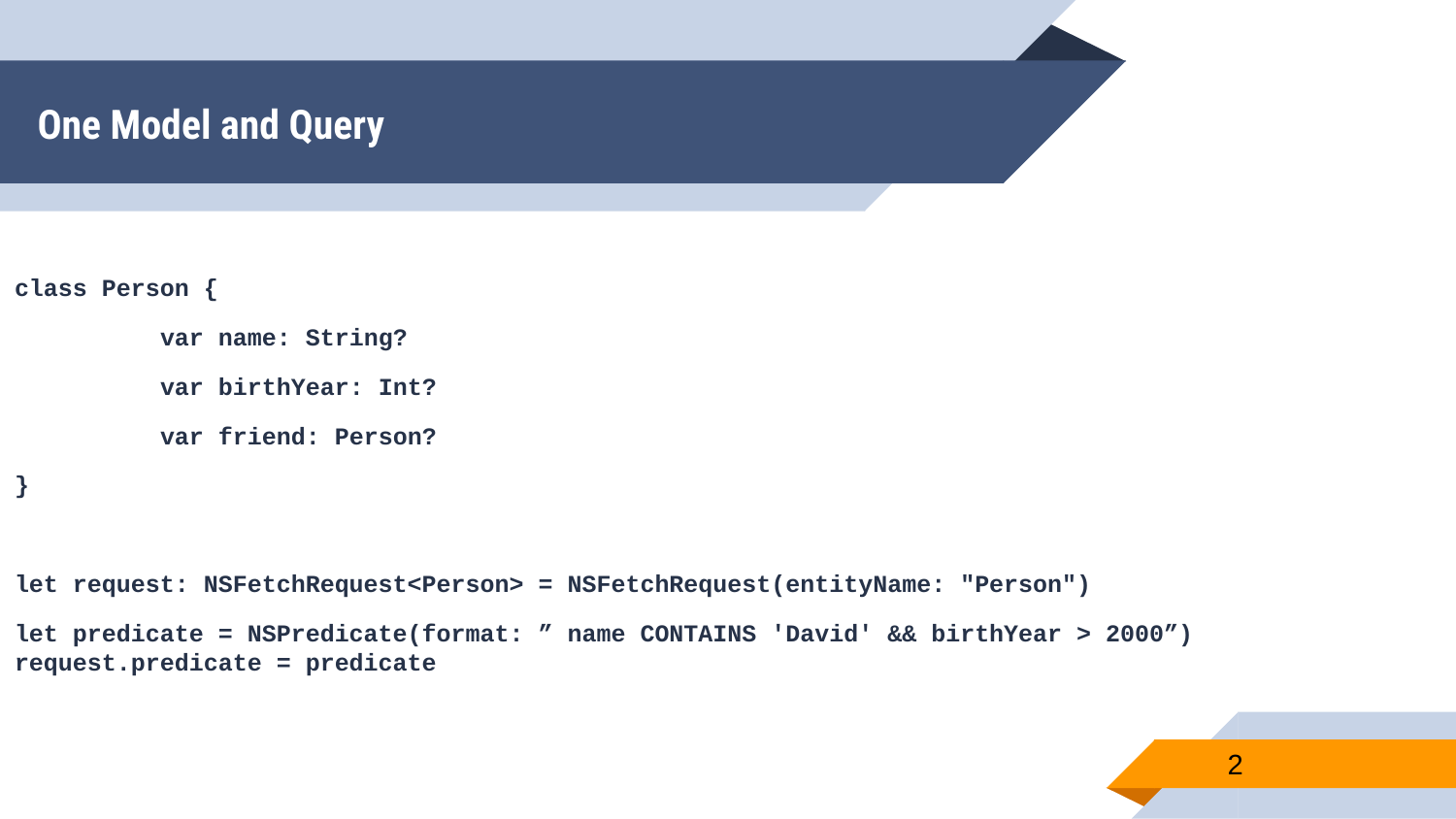

# One Model and Query
class Person {
	var name: String?
	var birthYear: Int?
	var friend: Person?
}

let request: NSFetchRequest<Person> = NSFetchRequest(entityName: "Person")
let predicate = NSPredicate(format: ” name CONTAINS 'David' && birthYear > 2000”) request.predicate = predicate
2